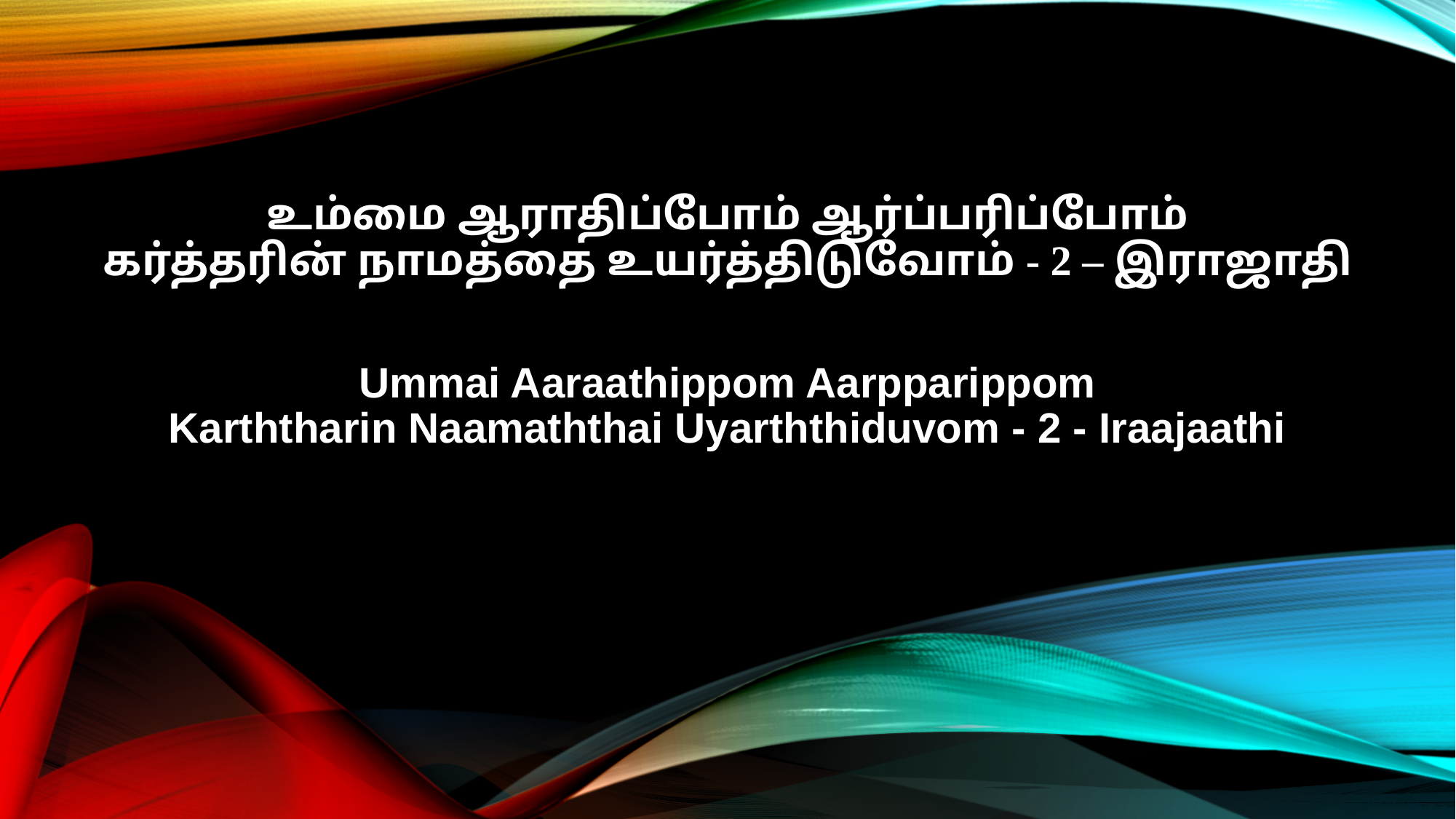

உம்மை ஆராதிப்போம் ஆர்ப்பரிப்போம்
கர்த்தரின் நாமத்தை உயர்த்திடுவோம் - 2 – இராஜாதி

Ummai Aaraathippom Aarpparippom
Karththarin Naamaththai Uyarththiduvom - 2 - Iraajaathi